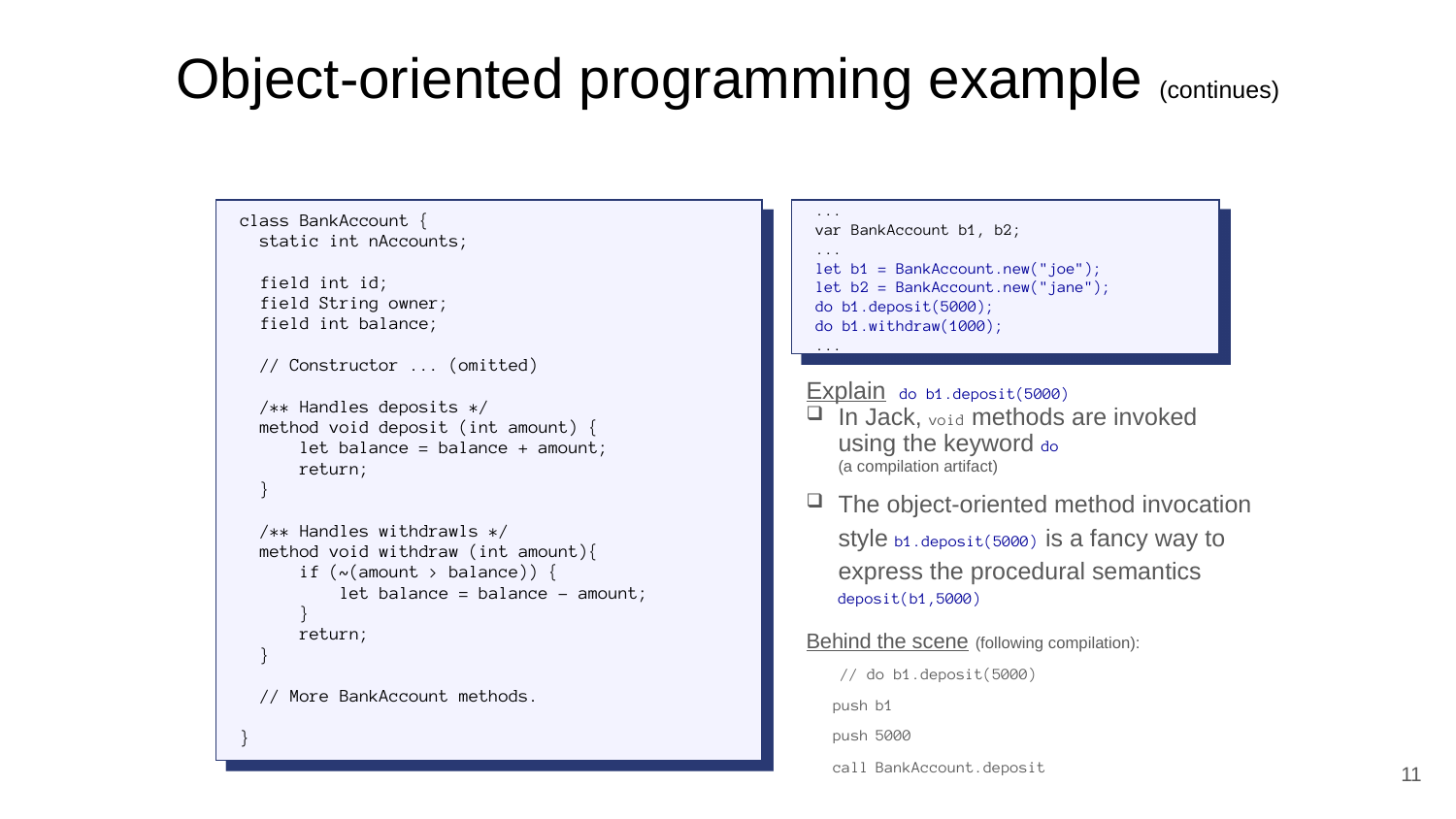

# Object-oriented programming example (continues)
class BankAccount {
  static int nAccounts;

  field int id;
  field String owner;
  field int balance;

  // Constructor ... (omitted)

  /** Handles deposits */
  method void deposit (int amount) {
      let balance = balance + amount;
      return;
  }

  /** Handles withdrawls */
  method void withdraw (int amount){
      if (~(amount > balance)) {
          let balance = balance - amount;
      }
      return;
  }

  // More BankAccount methods.

}
...
var BankAccount b1, b2;
...
let b1 = BankAccount.new("joe");
let b2 = BankAccount.new("jane");
do b1.deposit(5000);
do b1.withdraw(1000);
...
Explain  do b1.deposit(5000)
In Jack, void methods are invoked
using the keyword do
(a compilation artifact)
The object-oriented method invocation style b1.deposit(5000) is a fancy way to express the procedural semantics  deposit(b1,5000)
Behind the scene (following compilation):
     // do b1.deposit(5000)
   push b1
   push 5000
   call BankAccount.deposit
11